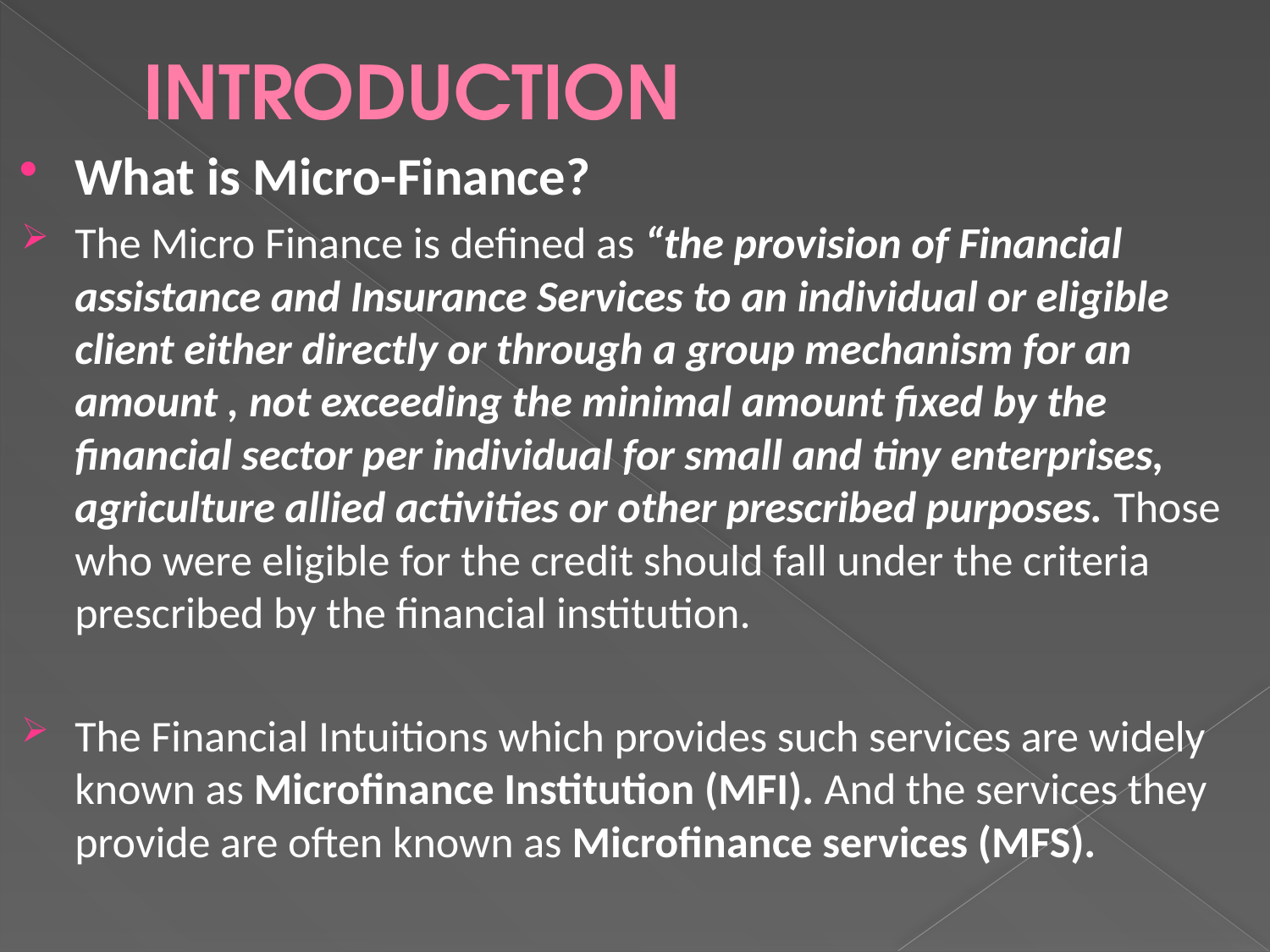

# INTRODUCTION
What is Micro-Finance?
The Micro Finance is defined as “the provision of Financial assistance and Insurance Services to an individual or eligible client either directly or through a group mechanism for an amount , not exceeding the minimal amount fixed by the financial sector per individual for small and tiny enterprises, agriculture allied activities or other prescribed purposes. Those who were eligible for the credit should fall under the criteria prescribed by the financial institution.

The Financial Intuitions which provides such services are widely known as Microfinance Institution (MFI). And the services they provide are often known as Microfinance services (MFS).